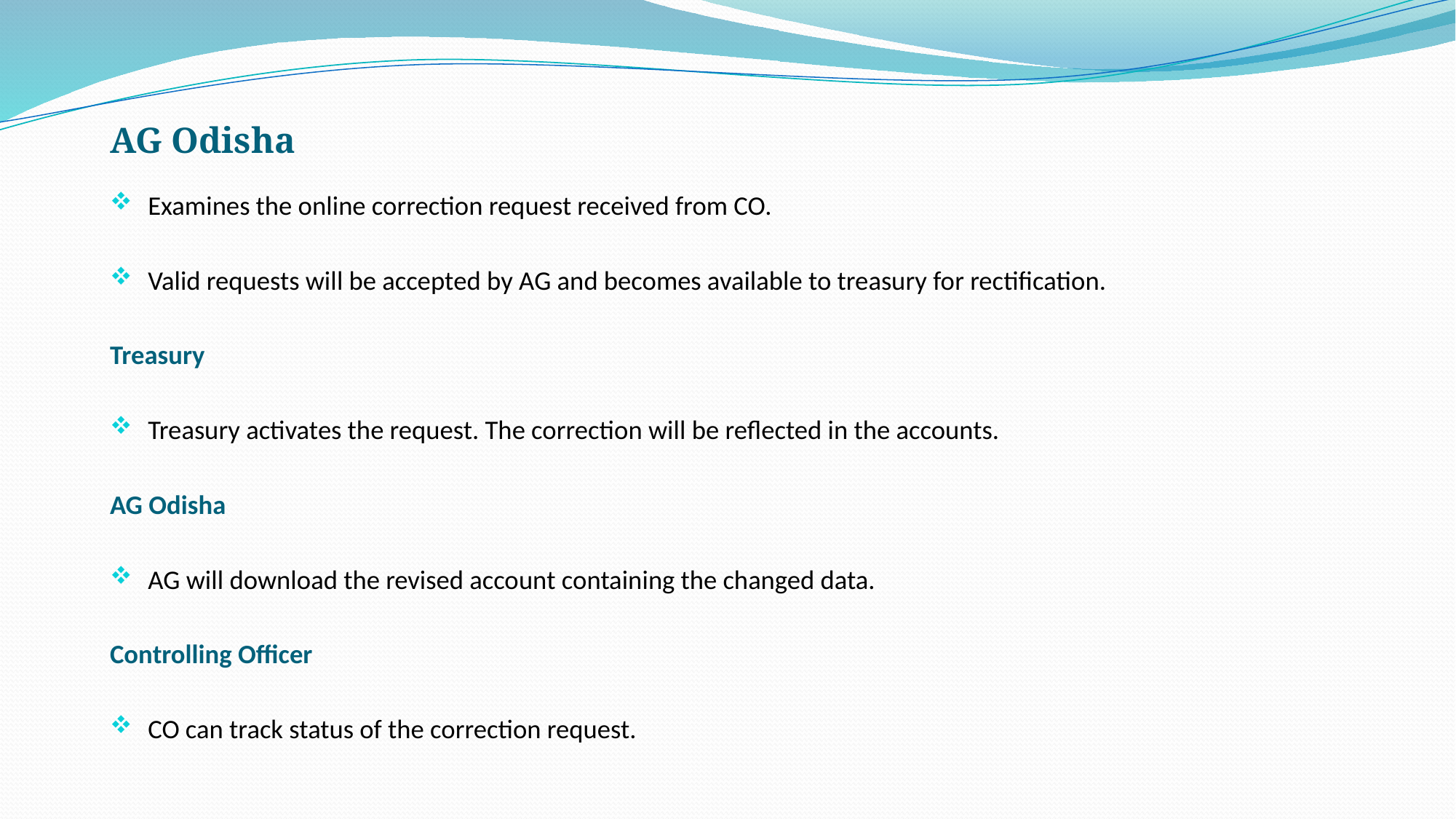

AG Odisha

Examines the online correction request received from CO.

Valid requests will be accepted by AG and becomes available to treasury for rectification.

Treasury

Treasury activates the request. The correction will be reflected in the accounts.

AG Odisha

AG will download the revised account containing the changed data.

Controlling Officer

CO can track status of the correction request.